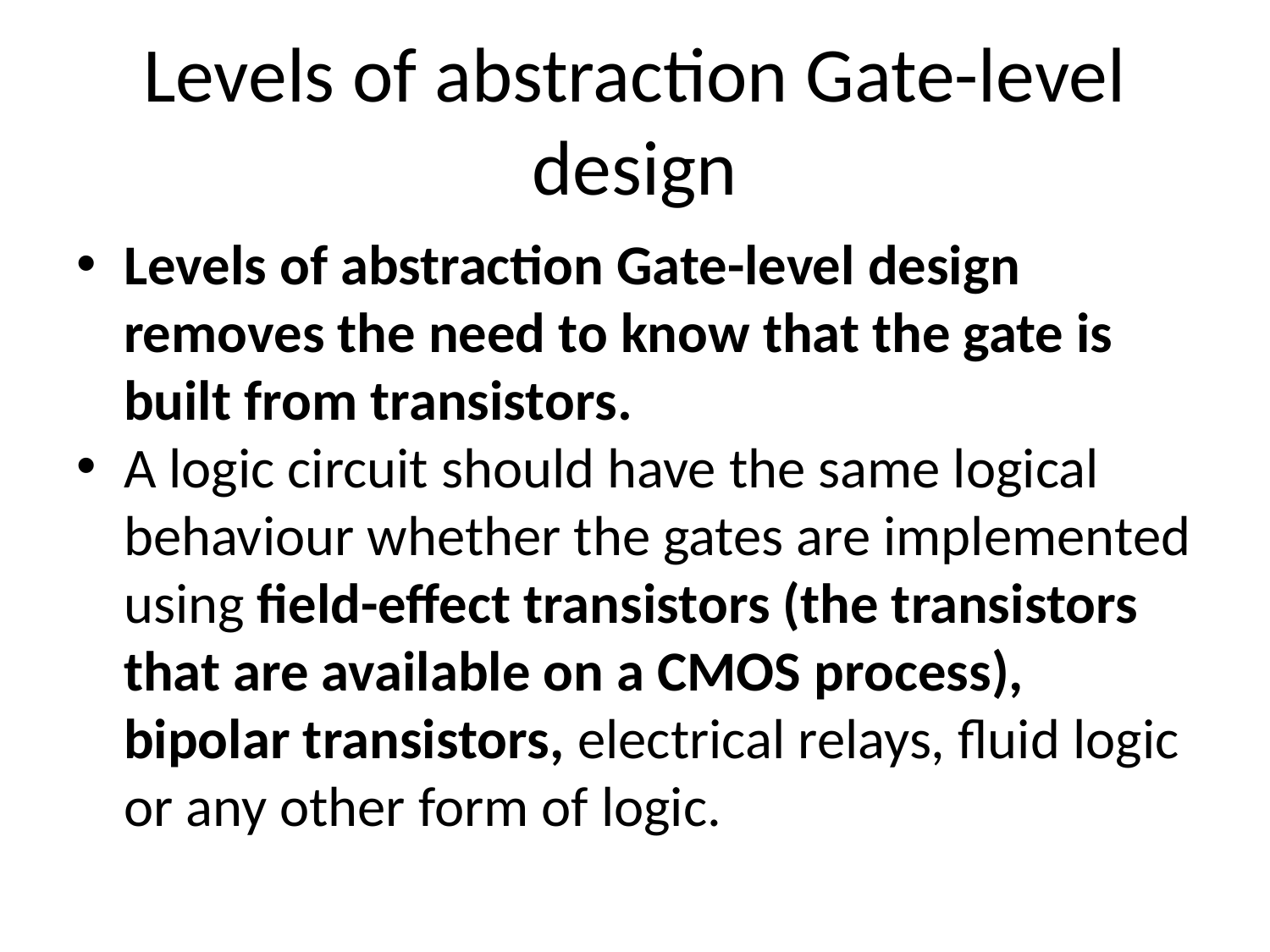

Levels of abstraction Gate-level design
Levels of abstraction Gate-level design removes the need to know that the gate is built from transistors.
A logic circuit should have the same logical behaviour whether the gates are implemented using field-effect transistors (the transistors that are available on a CMOS process), bipolar transistors, electrical relays, fluid logic or any other form of logic.